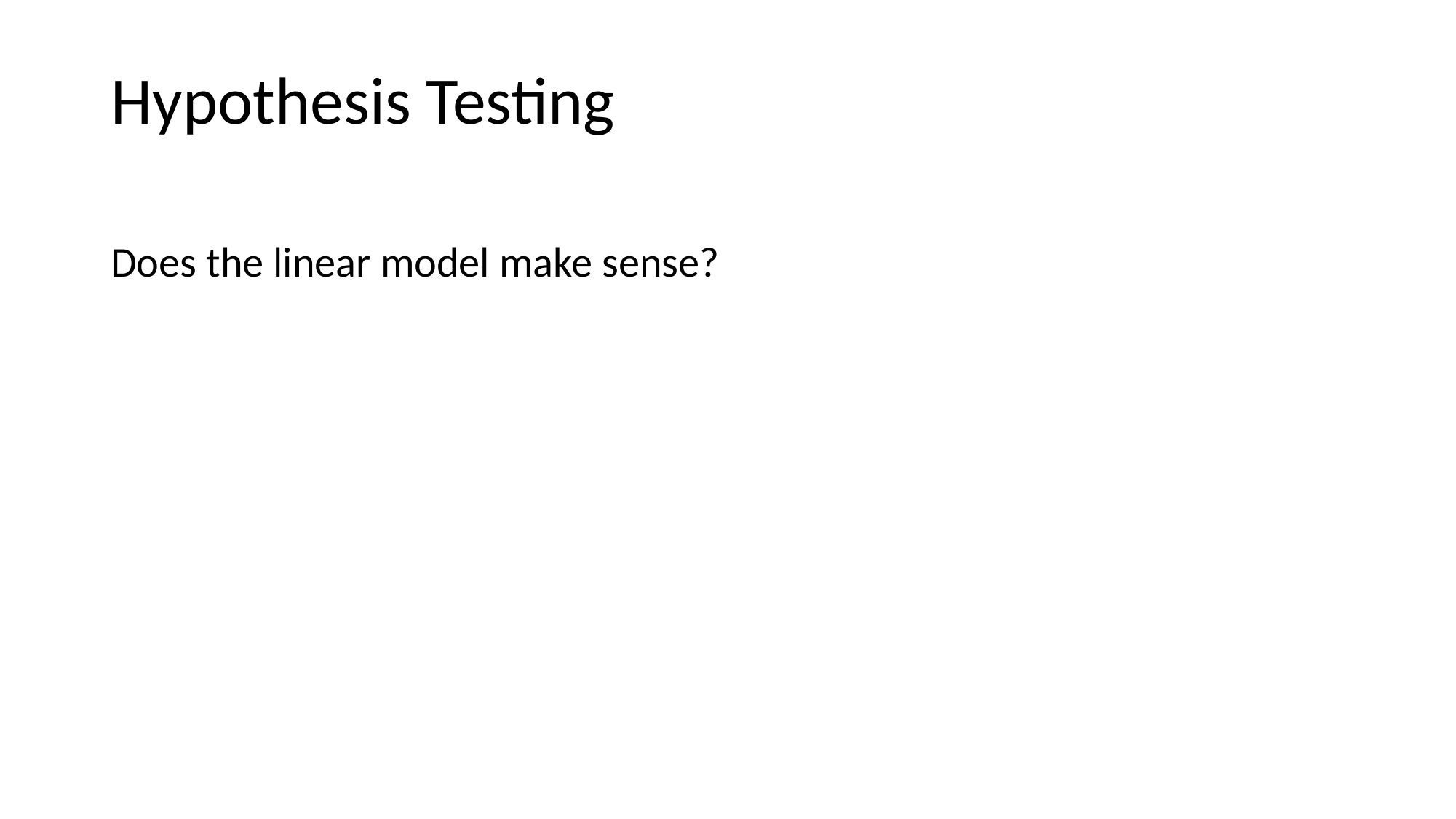

# Hypothesis Testing
Does the linear model make sense?